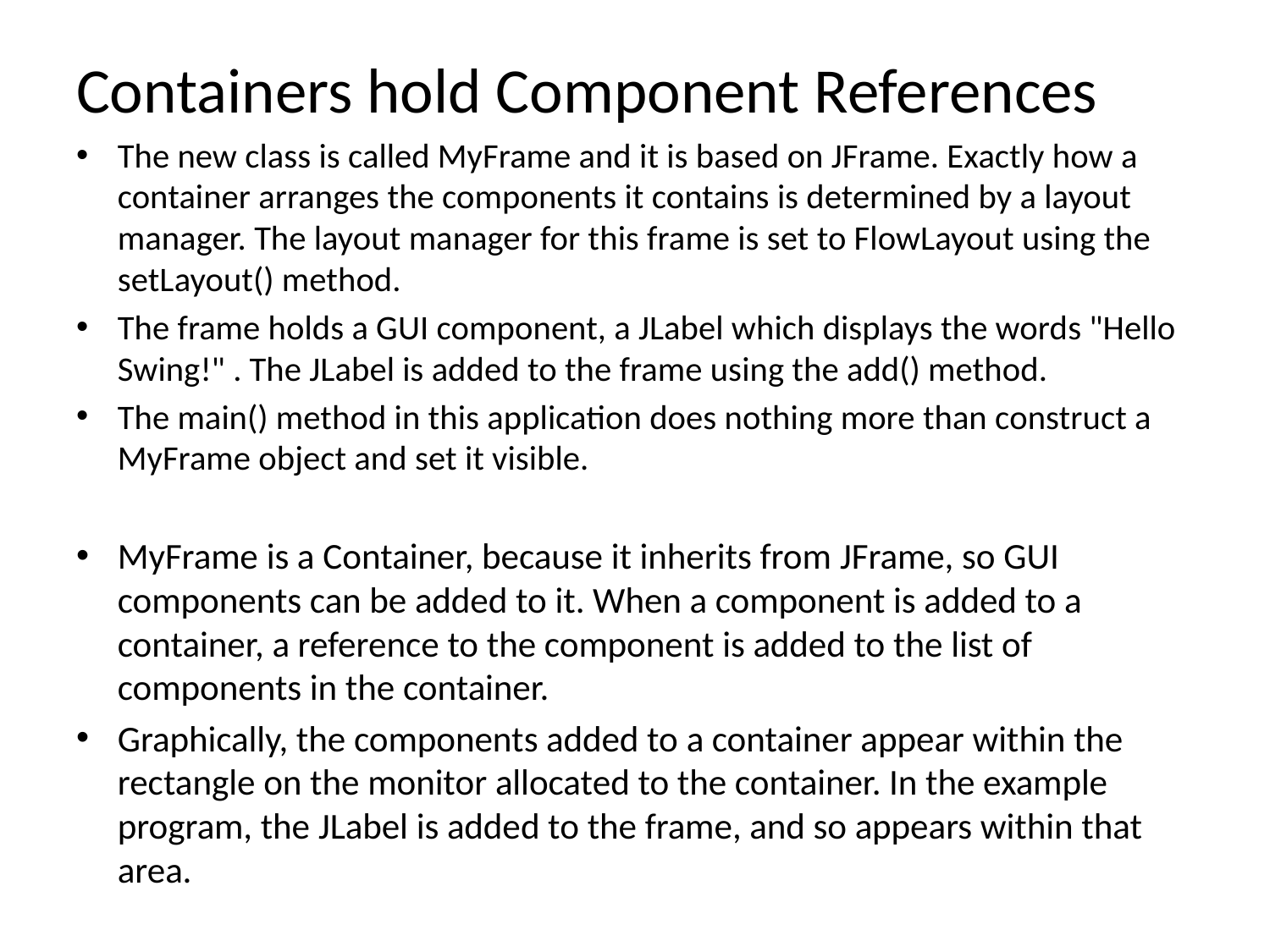

# Containers hold Component References
The new class is called MyFrame and it is based on JFrame. Exactly how a container arranges the components it contains is determined by a layout manager. The layout manager for this frame is set to FlowLayout using the setLayout() method.
The frame holds a GUI component, a JLabel which displays the words "Hello Swing!" . The JLabel is added to the frame using the add() method.
The main() method in this application does nothing more than construct a MyFrame object and set it visible.

MyFrame is a Container, because it inherits from JFrame, so GUI components can be added to it. When a component is added to a container, a reference to the component is added to the list of components in the container.
Graphically, the components added to a container appear within the rectangle on the monitor allocated to the container. In the example program, the JLabel is added to the frame, and so appears within that area.